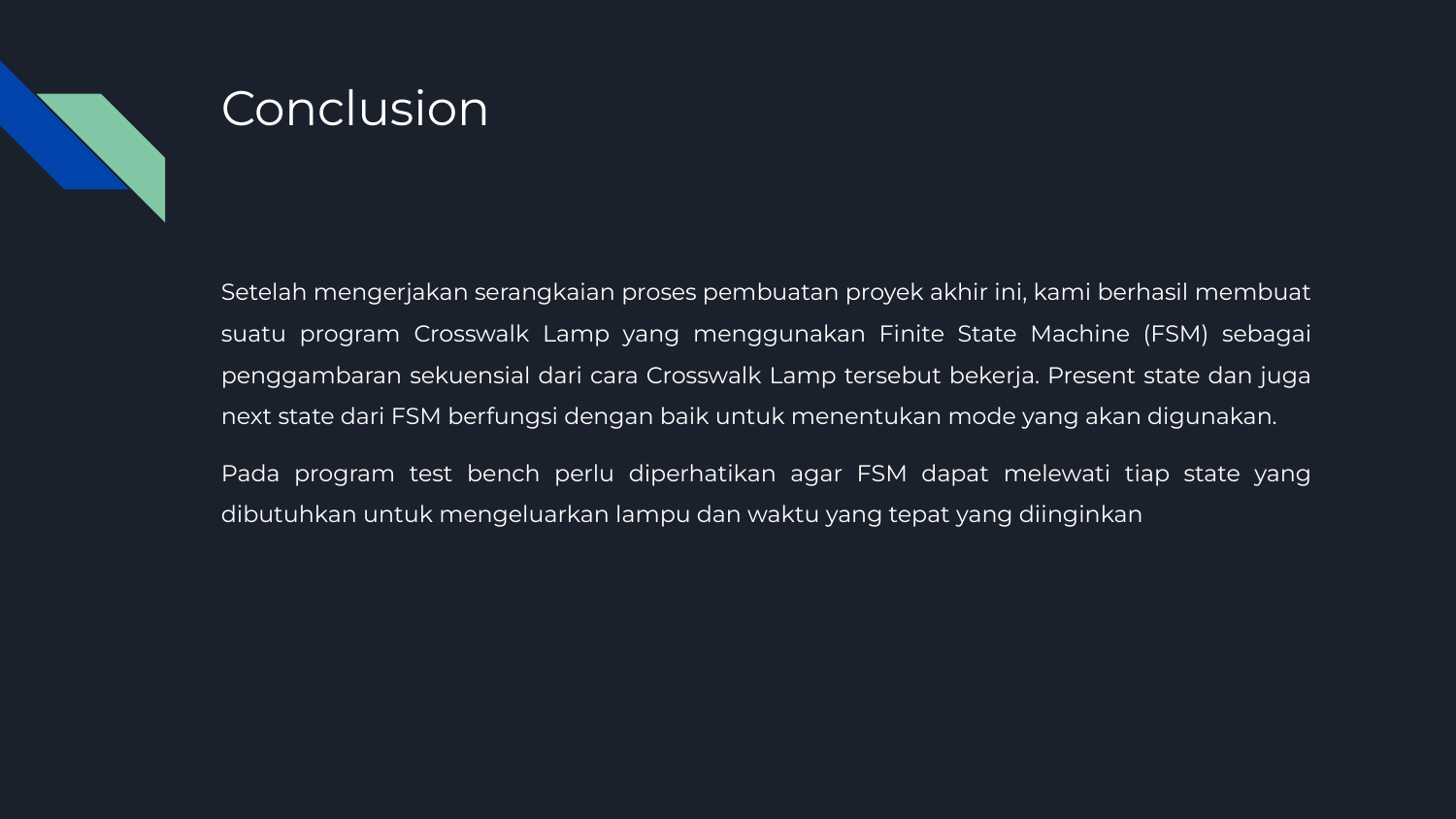

# Conclusion
Setelah mengerjakan serangkaian proses pembuatan proyek akhir ini, kami berhasil membuat suatu program Crosswalk Lamp yang menggunakan Finite State Machine (FSM) sebagai penggambaran sekuensial dari cara Crosswalk Lamp tersebut bekerja. Present state dan juga next state dari FSM berfungsi dengan baik untuk menentukan mode yang akan digunakan.
Pada program test bench perlu diperhatikan agar FSM dapat melewati tiap state yang dibutuhkan untuk mengeluarkan lampu dan waktu yang tepat yang diinginkan